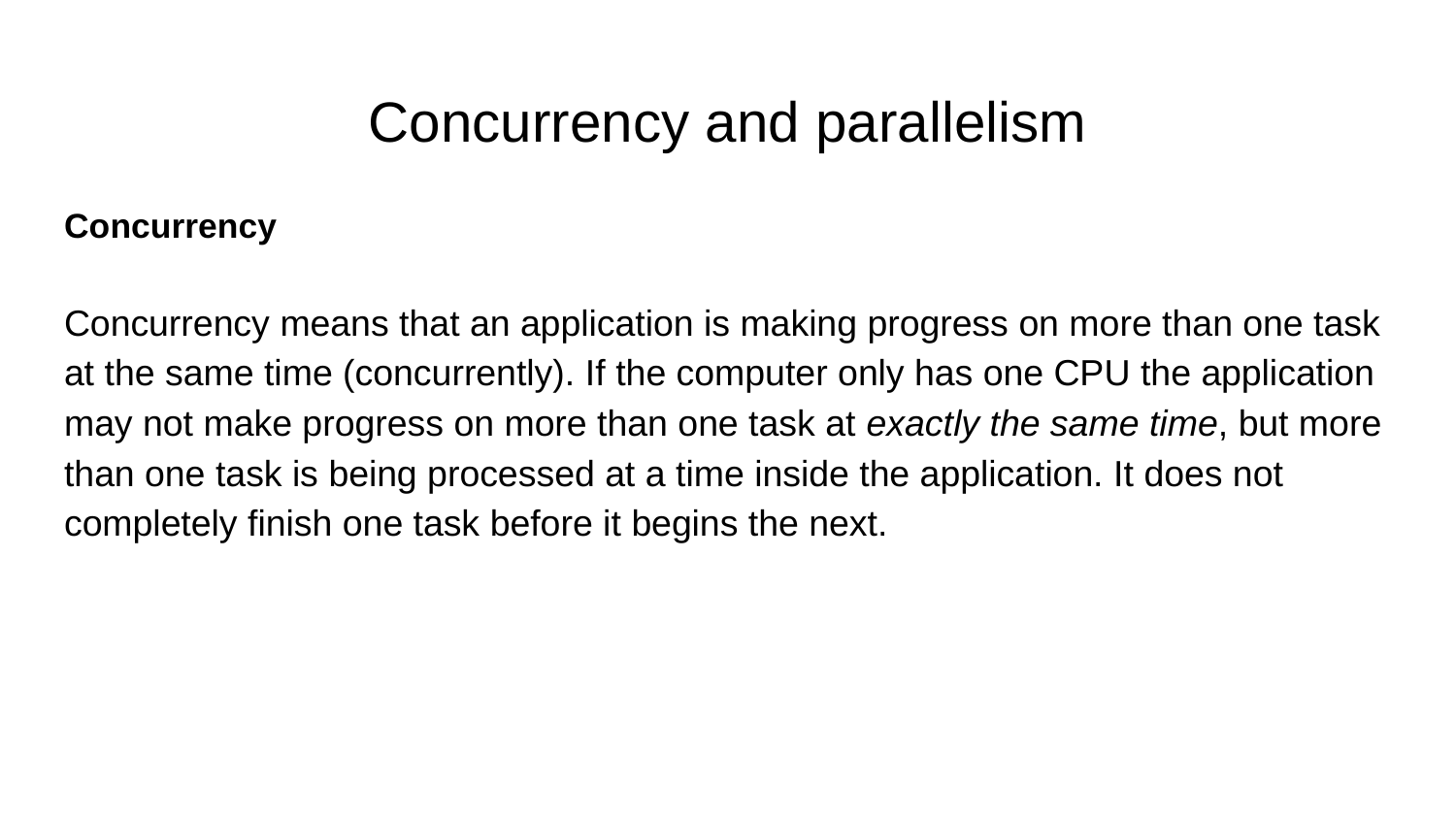

# Concurrency and parallelism
Concurrency

Concurrency means that an application is making progress on more than one task at the same time (concurrently). If the computer only has one CPU the application may not make progress on more than one task at exactly the same time, but more than one task is being processed at a time inside the application. It does not completely finish one task before it begins the next.